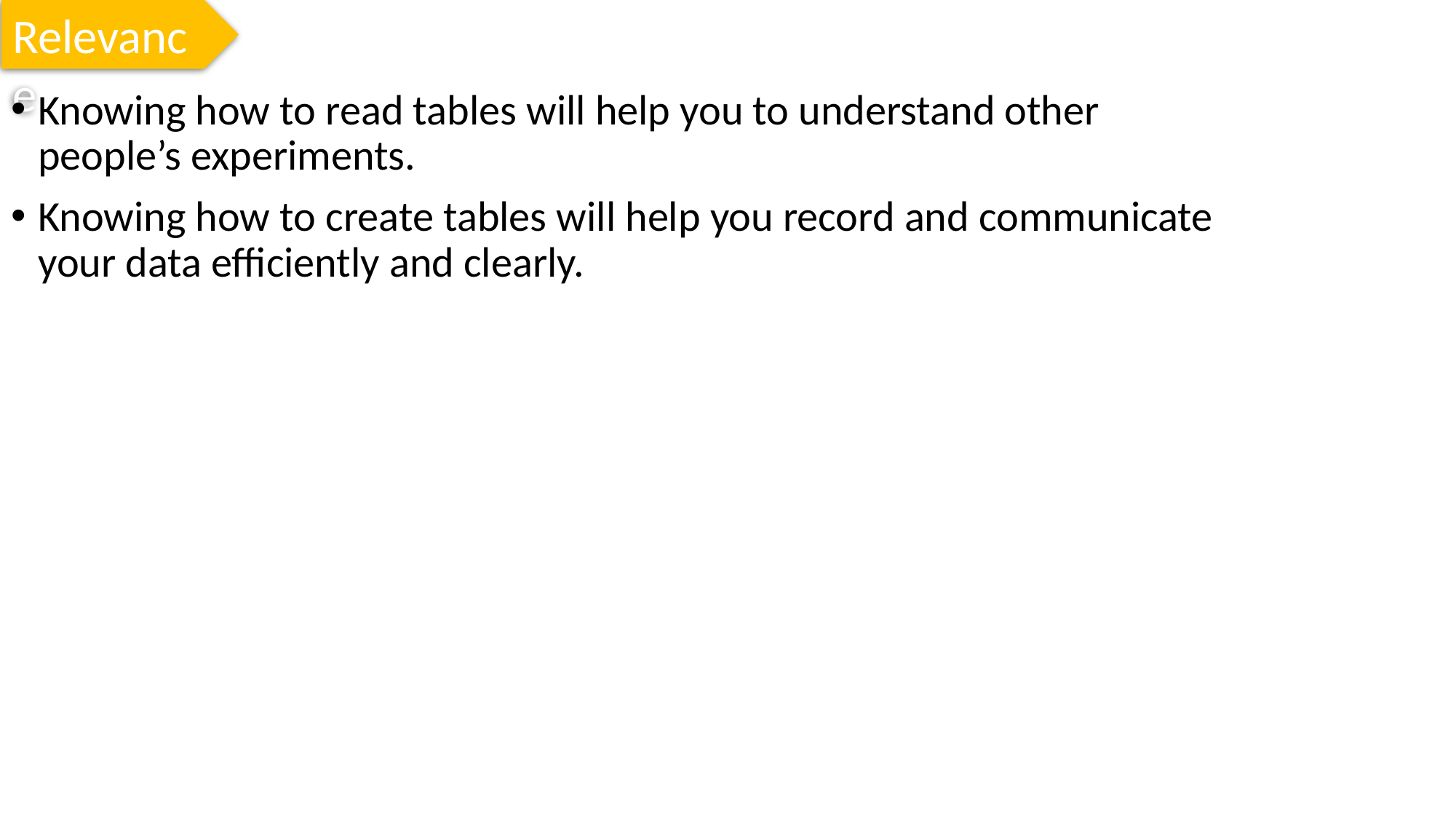

Relevance
Knowing how to read tables will help you to understand other people’s experiments.
Knowing how to create tables will help you record and communicate your data efficiently and clearly.